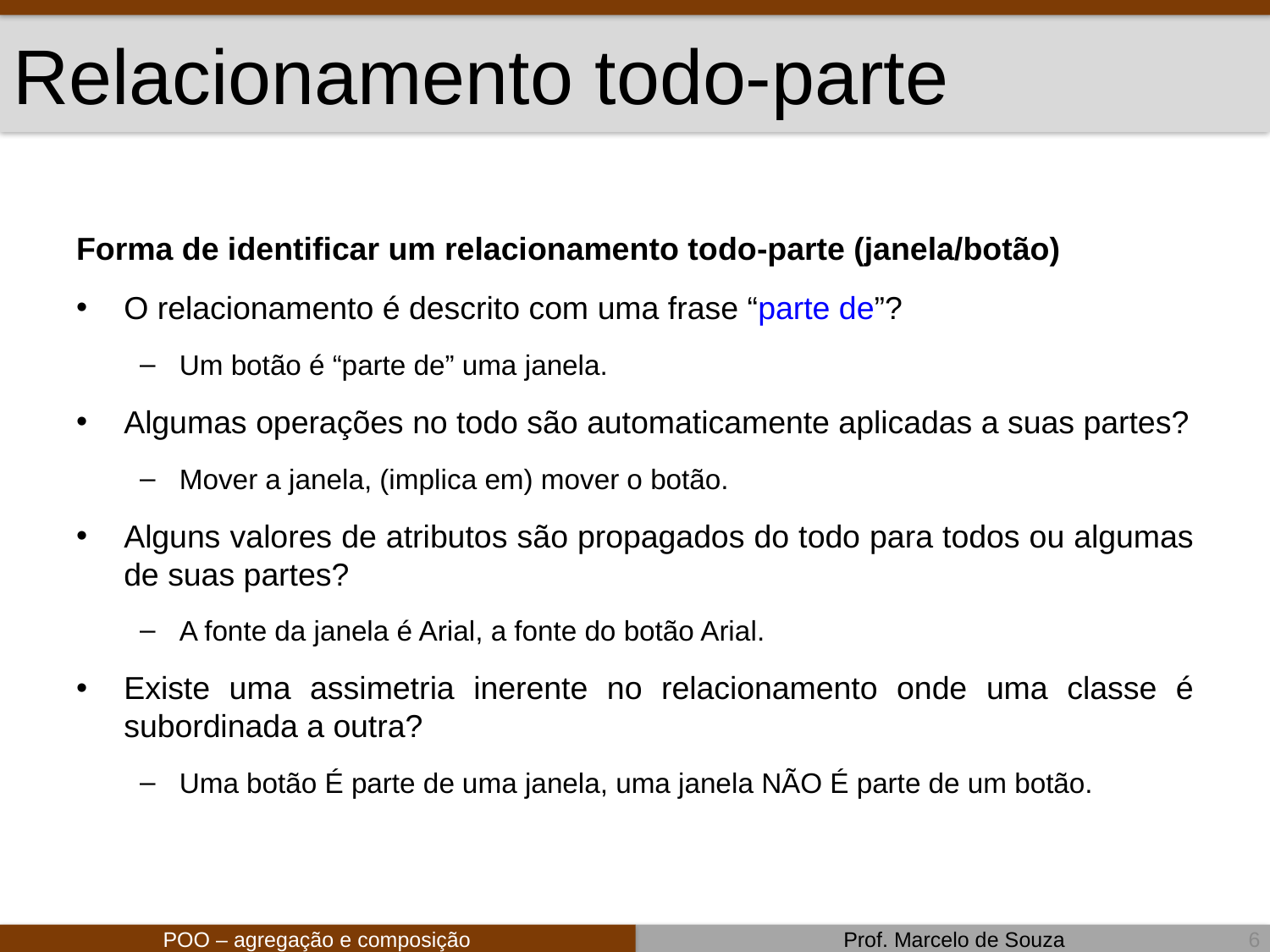

# Relacionamento todo-parte
Forma de identificar um relacionamento todo-parte (janela/botão)
O relacionamento é descrito com uma frase “parte de”?
Um botão é “parte de” uma janela.
Algumas operações no todo são automaticamente aplicadas a suas partes?
Mover a janela, (implica em) mover o botão.
Alguns valores de atributos são propagados do todo para todos ou algumas de suas partes?
A fonte da janela é Arial, a fonte do botão Arial.
Existe uma assimetria inerente no relacionamento onde uma classe é subordinada a outra?
Uma botão É parte de uma janela, uma janela NÃO É parte de um botão.
6